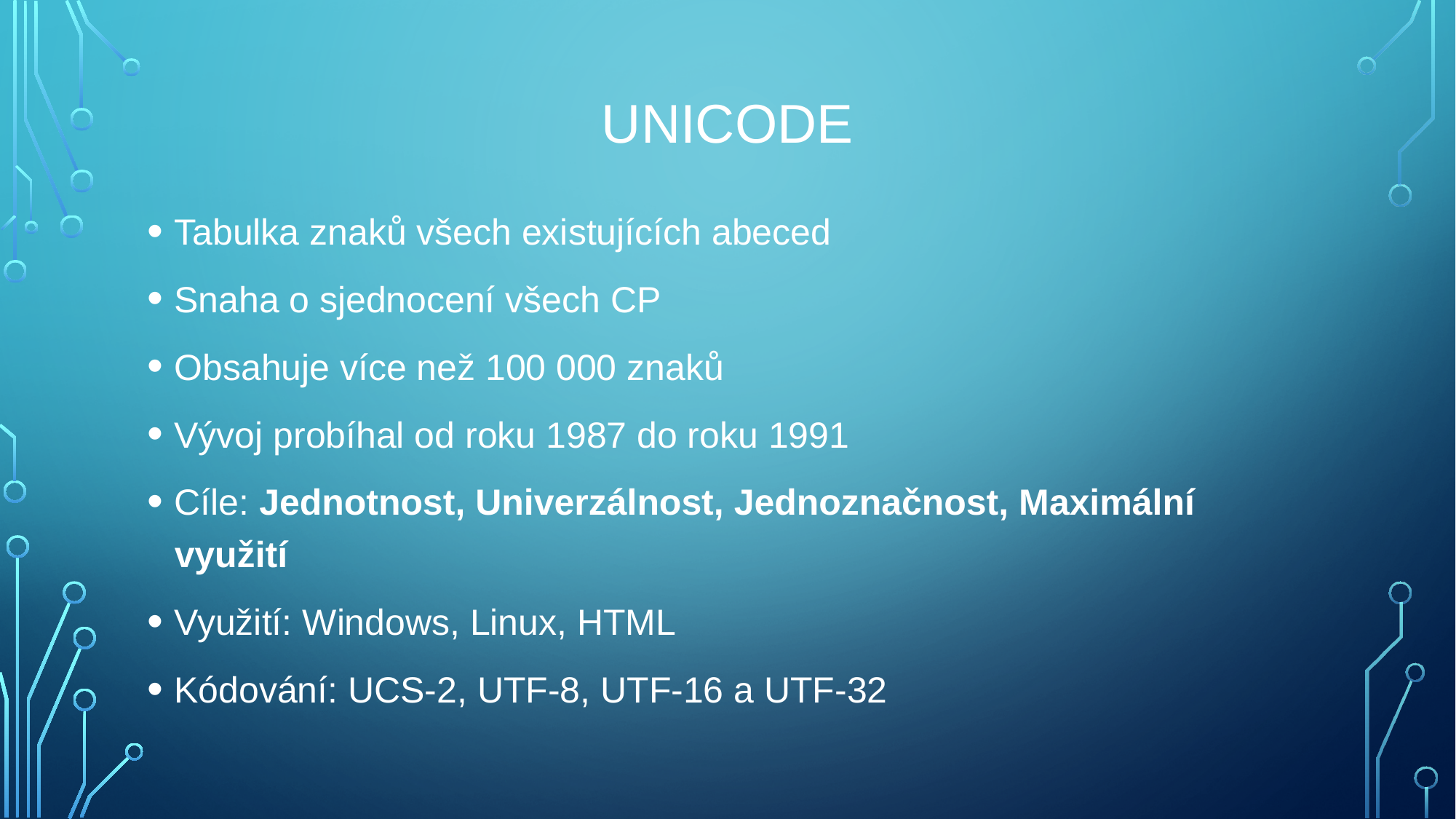

# Unicode
Tabulka znaků všech existujících abeced
Snaha o sjednocení všech CP
Obsahuje více než 100 000 znaků
Vývoj probíhal od roku 1987 do roku 1991
Cíle: Jednotnost, Univerzálnost, Jednoznačnost, Maximální využití
Využití: Windows, Linux, HTML
Kódování: UCS-2, UTF-8, UTF-16 a UTF-32